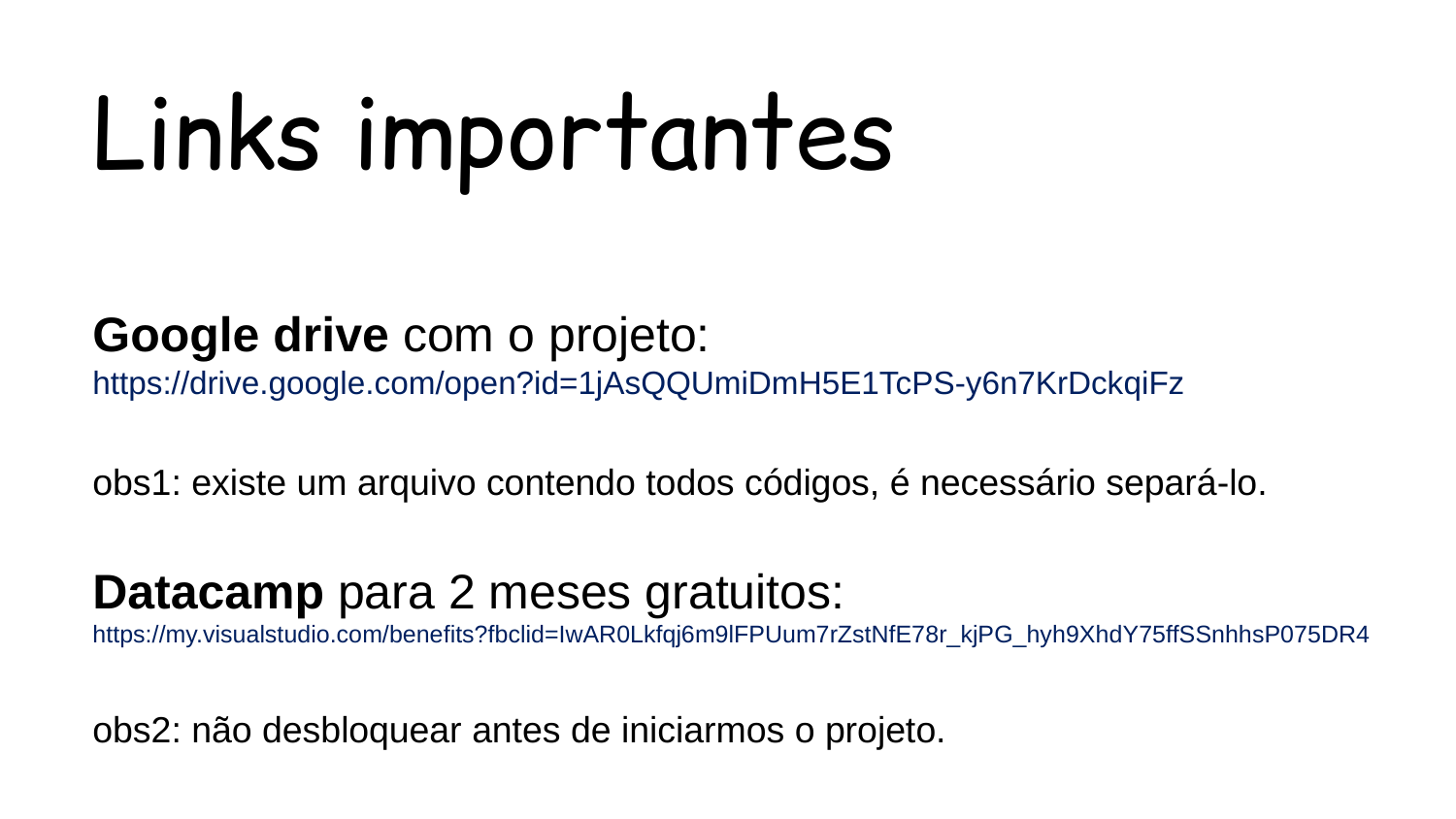

# Links importantes

Google drive com o projeto:
https://drive.google.com/open?id=1jAsQQUmiDmH5E1TcPS-y6n7KrDckqiFz
obs1: existe um arquivo contendo todos códigos, é necessário separá-lo.
Datacamp para 2 meses gratuitos:
https://my.visualstudio.com/benefits?fbclid=IwAR0Lkfqj6m9lFPUum7rZstNfE78r_kjPG_hyh9XhdY75ffSSnhhsP075DR4
obs2: não desbloquear antes de iniciarmos o projeto.